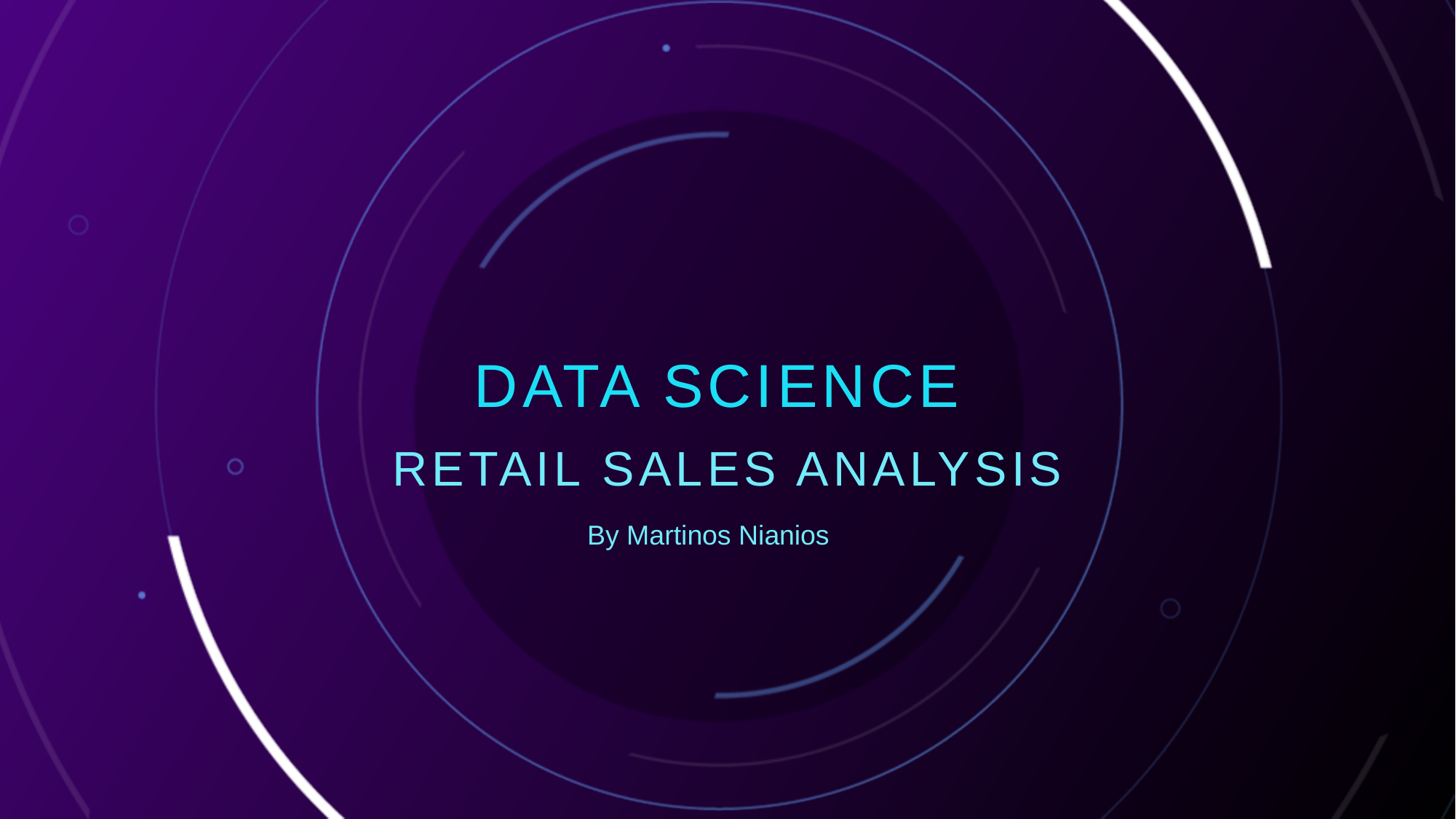

# Data science
RETAIL SALES ANALYSIS

By Martinos Nianios